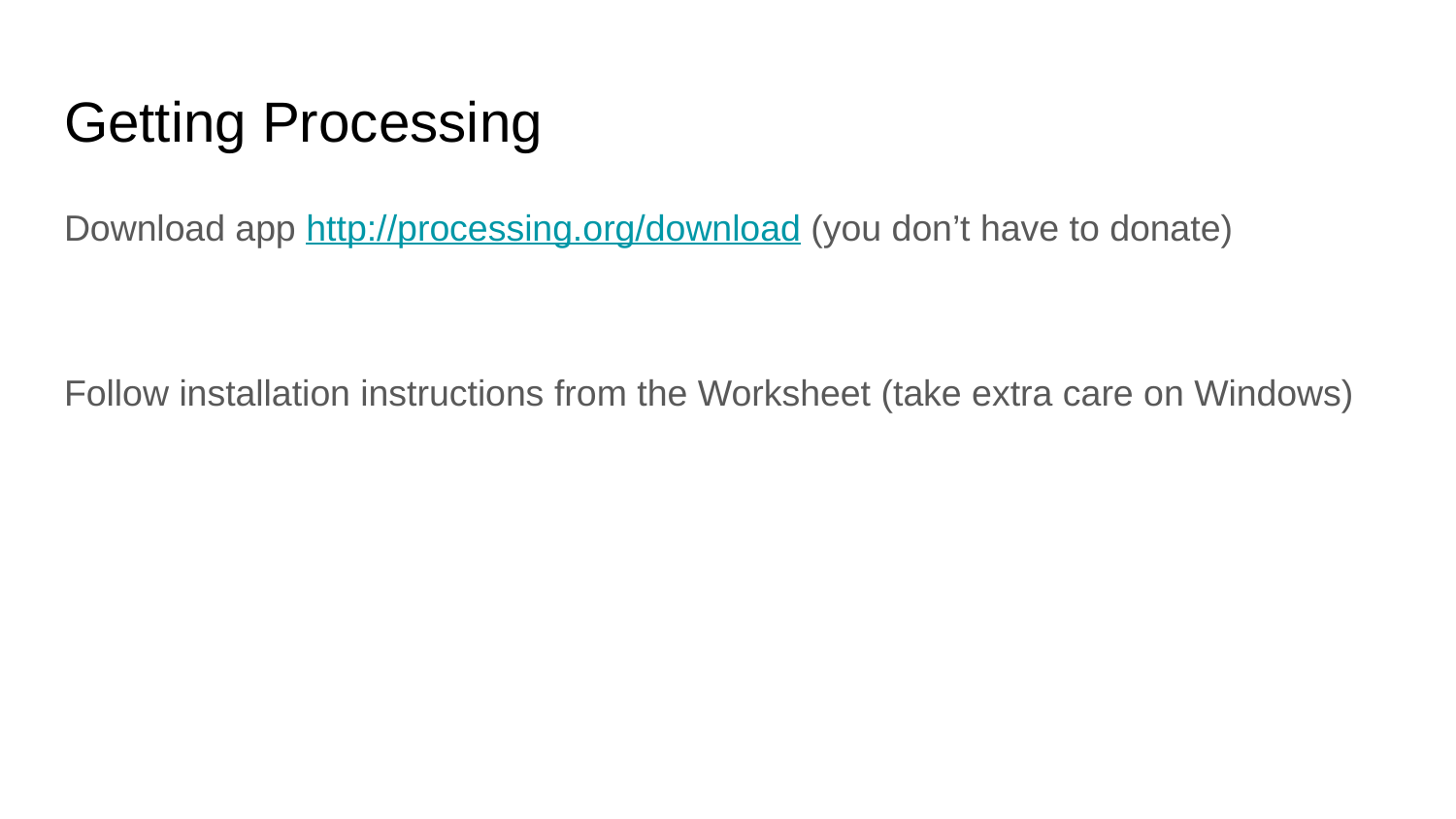

# Getting Processing
Download app http://processing.org/download (you don’t have to donate)

Follow installation instructions from the Worksheet (take extra care on Windows)